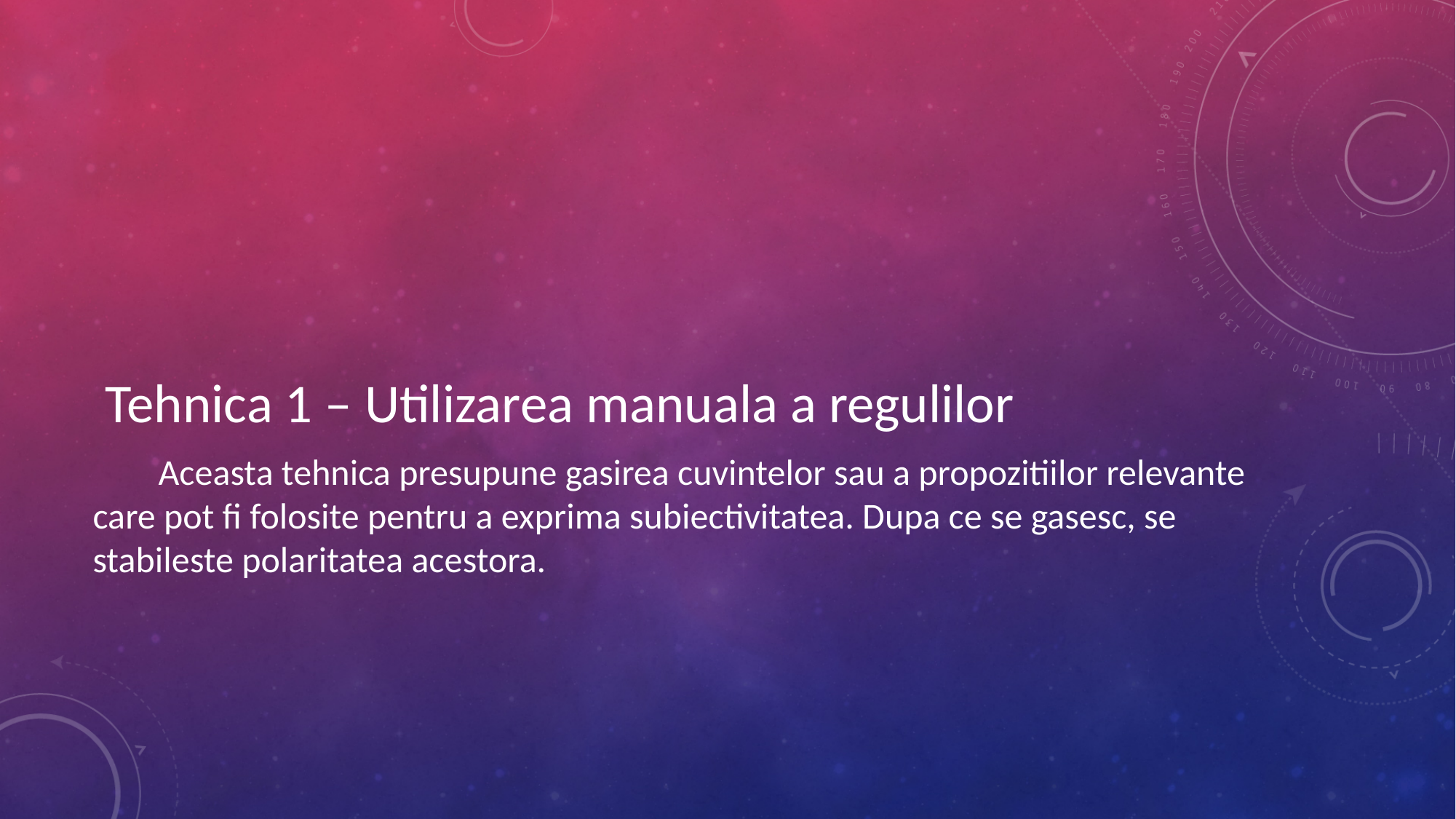

#
 Tehnica 1 – Utilizarea manuala a regulilor
        Aceasta tehnica presupune gasirea cuvintelor sau a propozitiilor relevante care pot fi folosite pentru a exprima subiectivitatea. Dupa ce se gasesc, se stabileste polaritatea acestora.